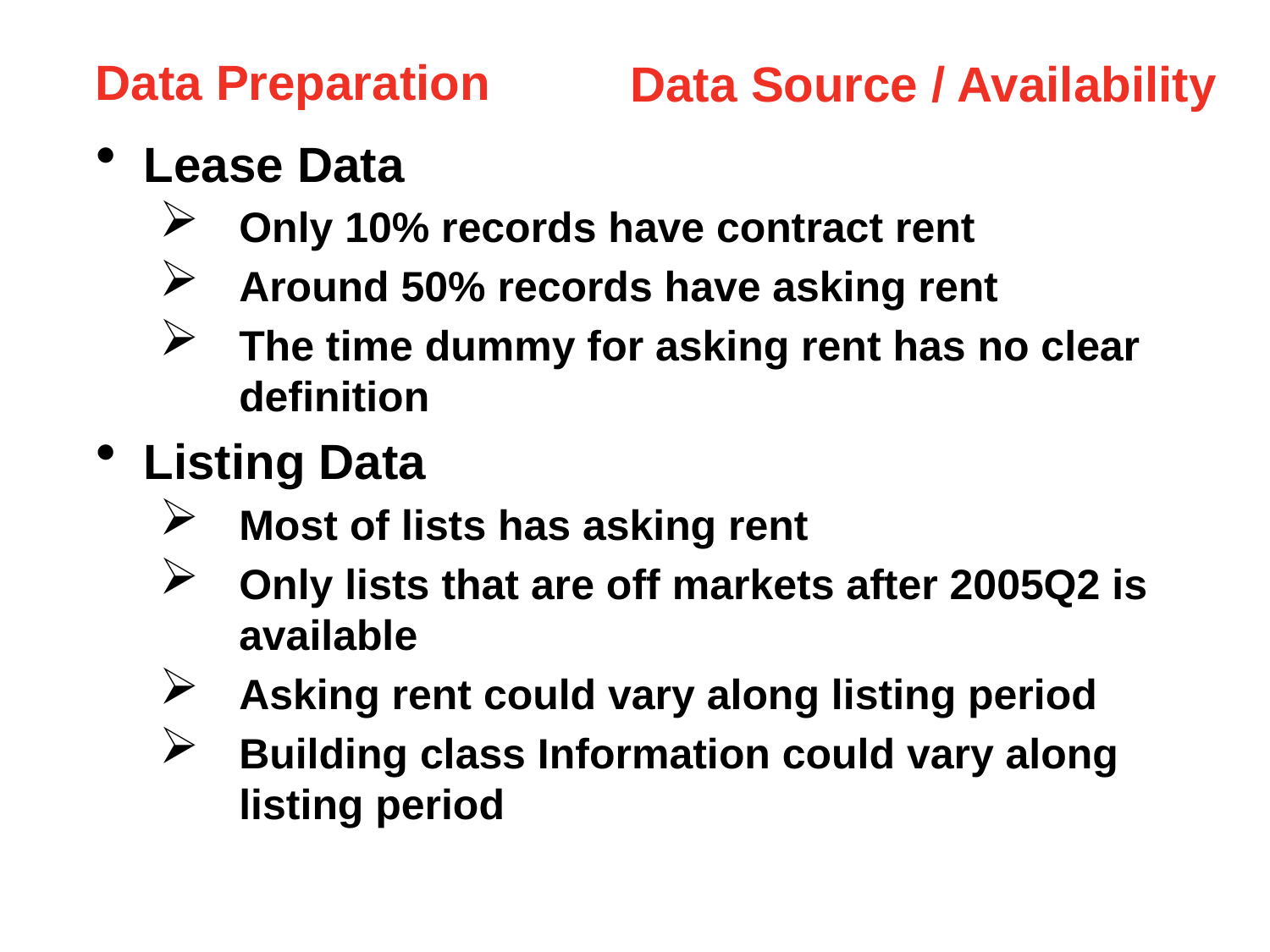

Data Preparation
Data Source / Availability
Lease Data
Only 10% records have contract rent
Around 50% records have asking rent
The time dummy for asking rent has no clear definition
Listing Data
Most of lists has asking rent
Only lists that are off markets after 2005Q2 is available
Asking rent could vary along listing period
Building class Information could vary along listing period